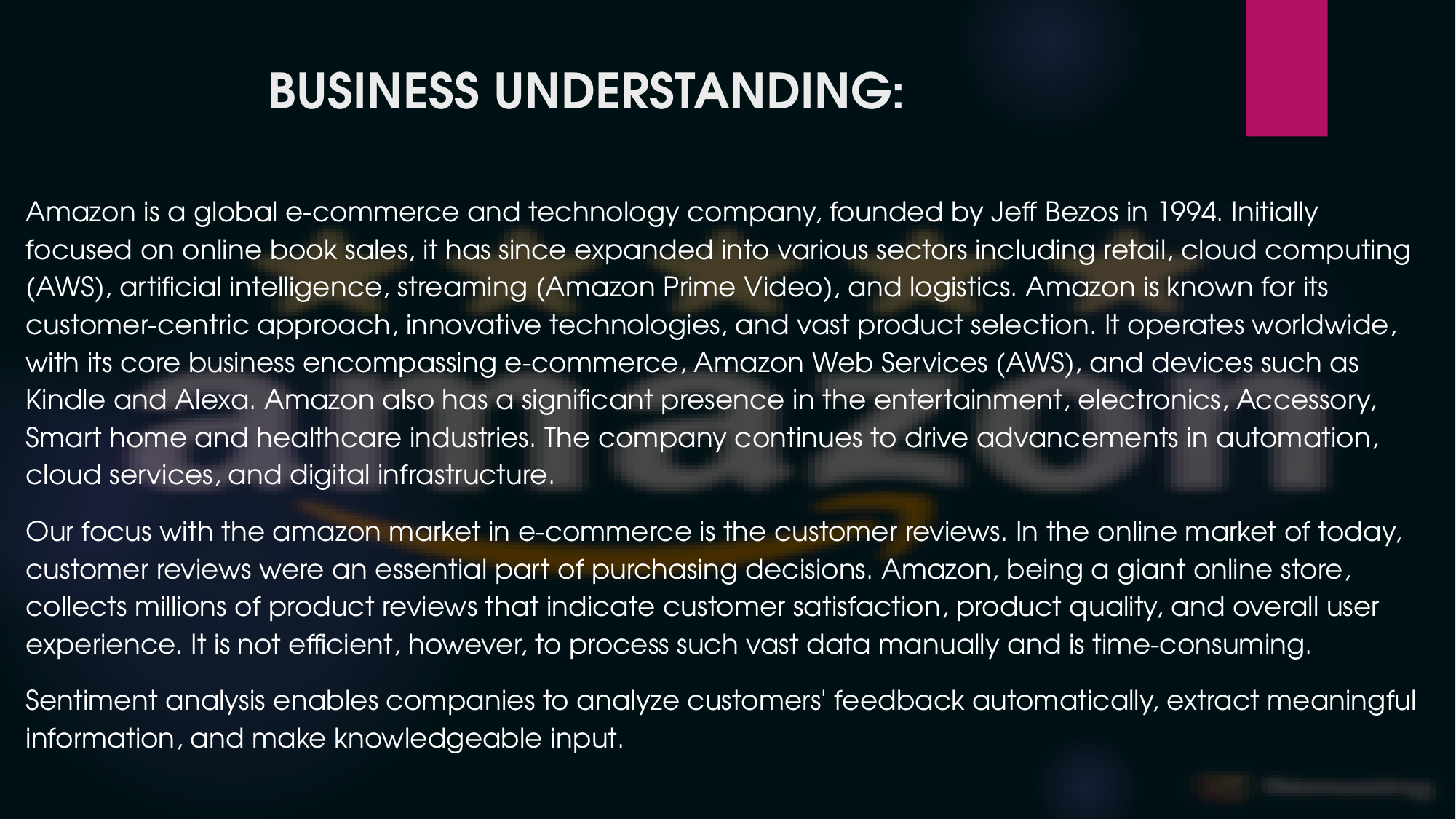

# BUSINESS UNDERSTANDING:
Amazon is a global e-commerce and technology company, founded by Jeff Bezos in 1994. Initially focused on online book sales, it has since expanded into various sectors including retail, cloud computing (AWS), artificial intelligence, streaming (Amazon Prime Video), and logistics. Amazon is known for its customer-centric approach, innovative technologies, and vast product selection. It operates worldwide, with its core business encompassing e-commerce, Amazon Web Services (AWS), and devices such as Kindle and Alexa. Amazon also has a significant presence in the entertainment, electronics, Accessory, Smart home and healthcare industries. The company continues to drive advancements in automation, cloud services, and digital infrastructure.
Our focus with the amazon market in e-commerce is the customer reviews. In the online market of today, customer reviews were an essential part of purchasing decisions. Amazon, being a giant online store, collects millions of product reviews that indicate customer satisfaction, product quality, and overall user experience. It is not efficient, however, to process such vast data manually and is time-consuming.
Sentiment analysis enables companies to analyze customers' feedback automatically, extract meaningful information, and make knowledgeable input.